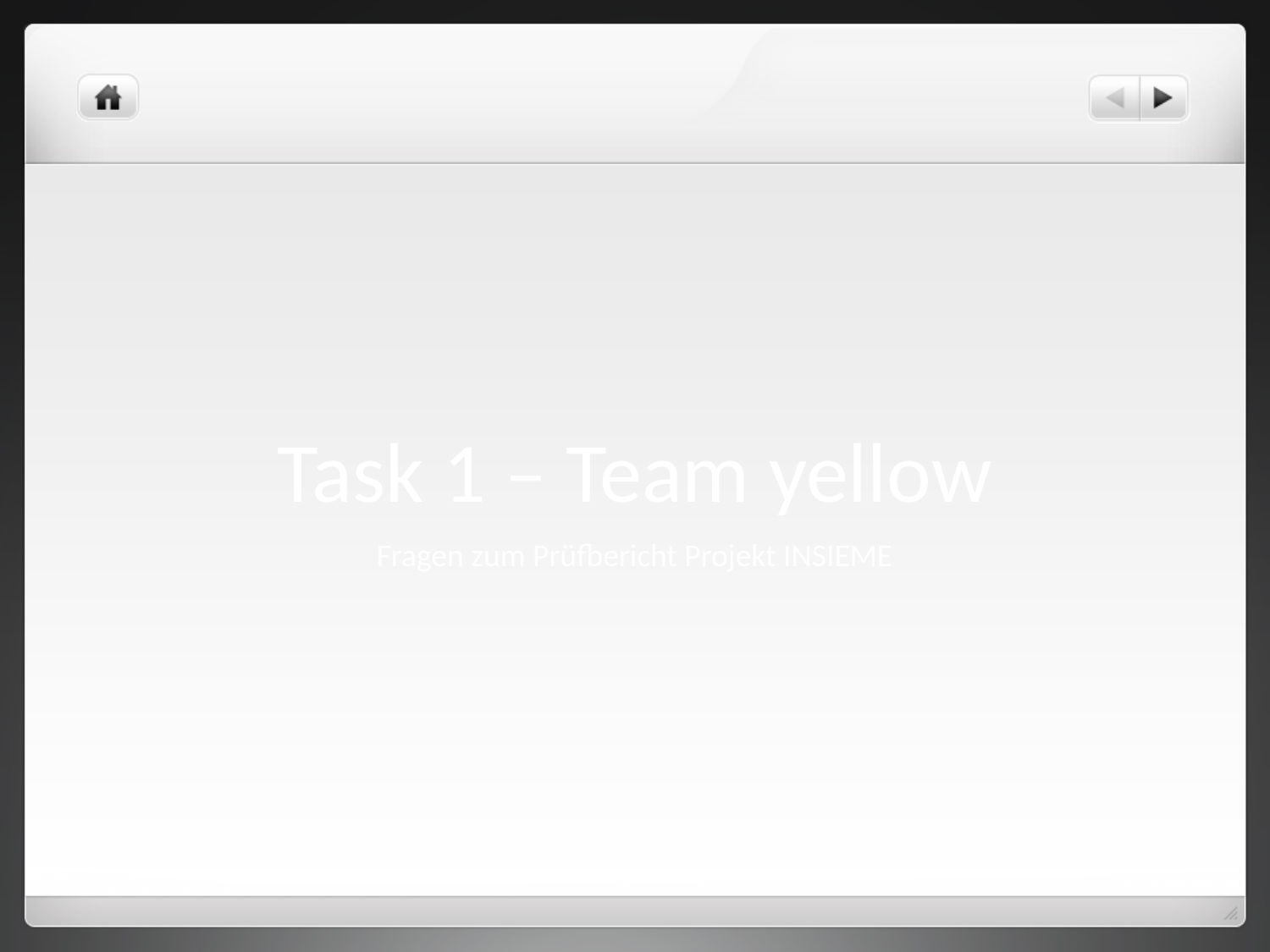

Task 1 – Team yellow
Fragen zum Prüfbericht Projekt INSIEME